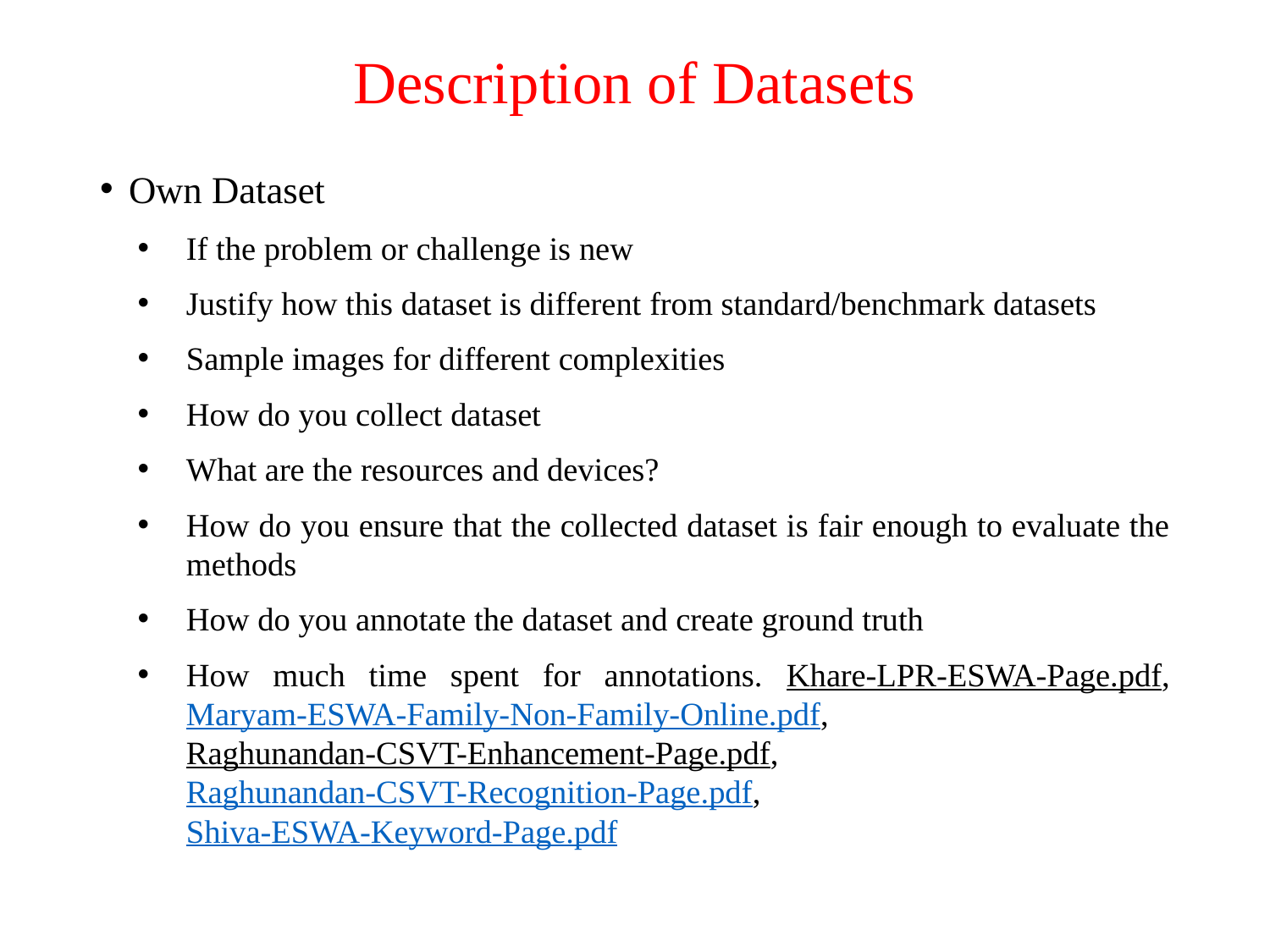

# Description of Datasets
Own Dataset
If the problem or challenge is new
Justify how this dataset is different from standard/benchmark datasets
Sample images for different complexities
How do you collect dataset
What are the resources and devices?
How do you ensure that the collected dataset is fair enough to evaluate the methods
How do you annotate the dataset and create ground truth
How much time spent for annotations. Khare-LPR-ESWA-Page.pdf, Maryam-ESWA-Family-Non-Family-Online.pdf, Raghunandan-CSVT-Enhancement-Page.pdf, Raghunandan-CSVT-Recognition-Page.pdf, Shiva-ESWA-Keyword-Page.pdf